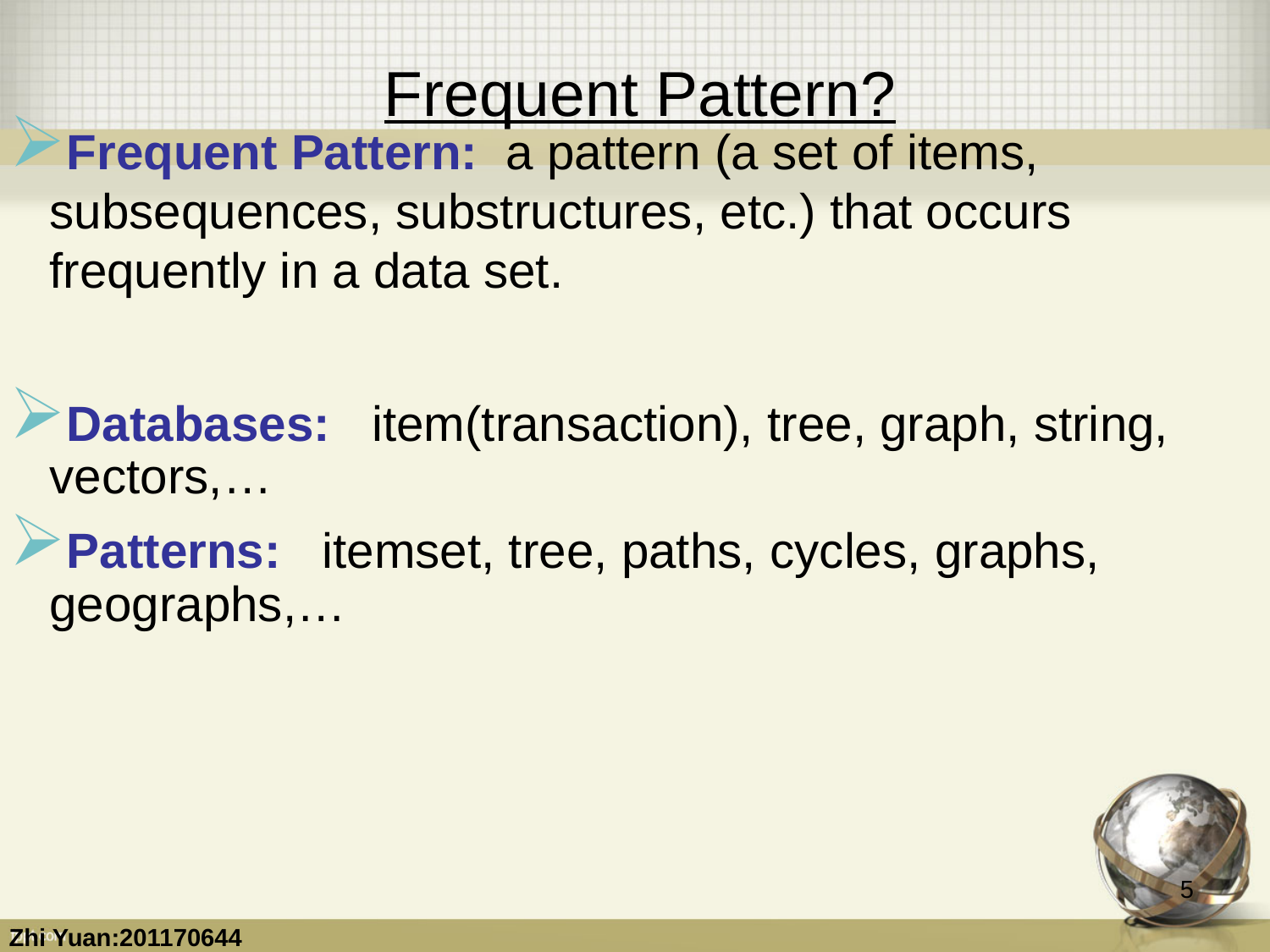

# Frequent Pattern?
Frequent Pattern:  a pattern (a set of items, subsequences, substructures, etc.) that occurs frequently in a data set.

Databases:   item(transaction), tree, graph, string, vectors,…
Patterns:   itemset, tree, paths, cycles, graphs, geographs,…

5
Zhi Yuan:201170644